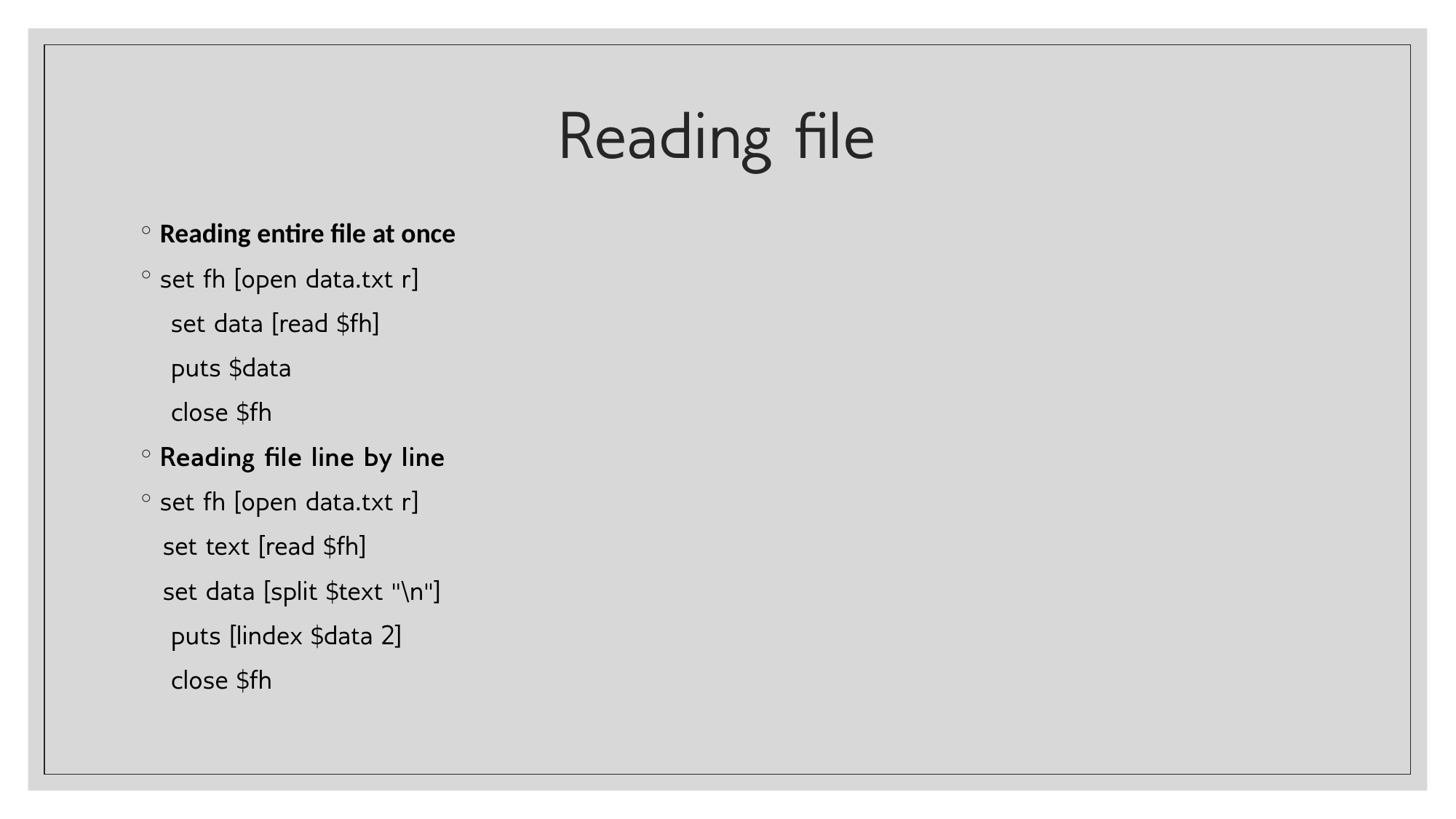

# Reading file
Reading entire file at once
set fh [open data.txt r]
    set data [read $fh]
    puts $data
    close $fh
Reading file line by line
set fh [open data.txt r]
   set text [read $fh]
   set data [split $text "\n"]
    puts [lindex $data 2]
    close $fh